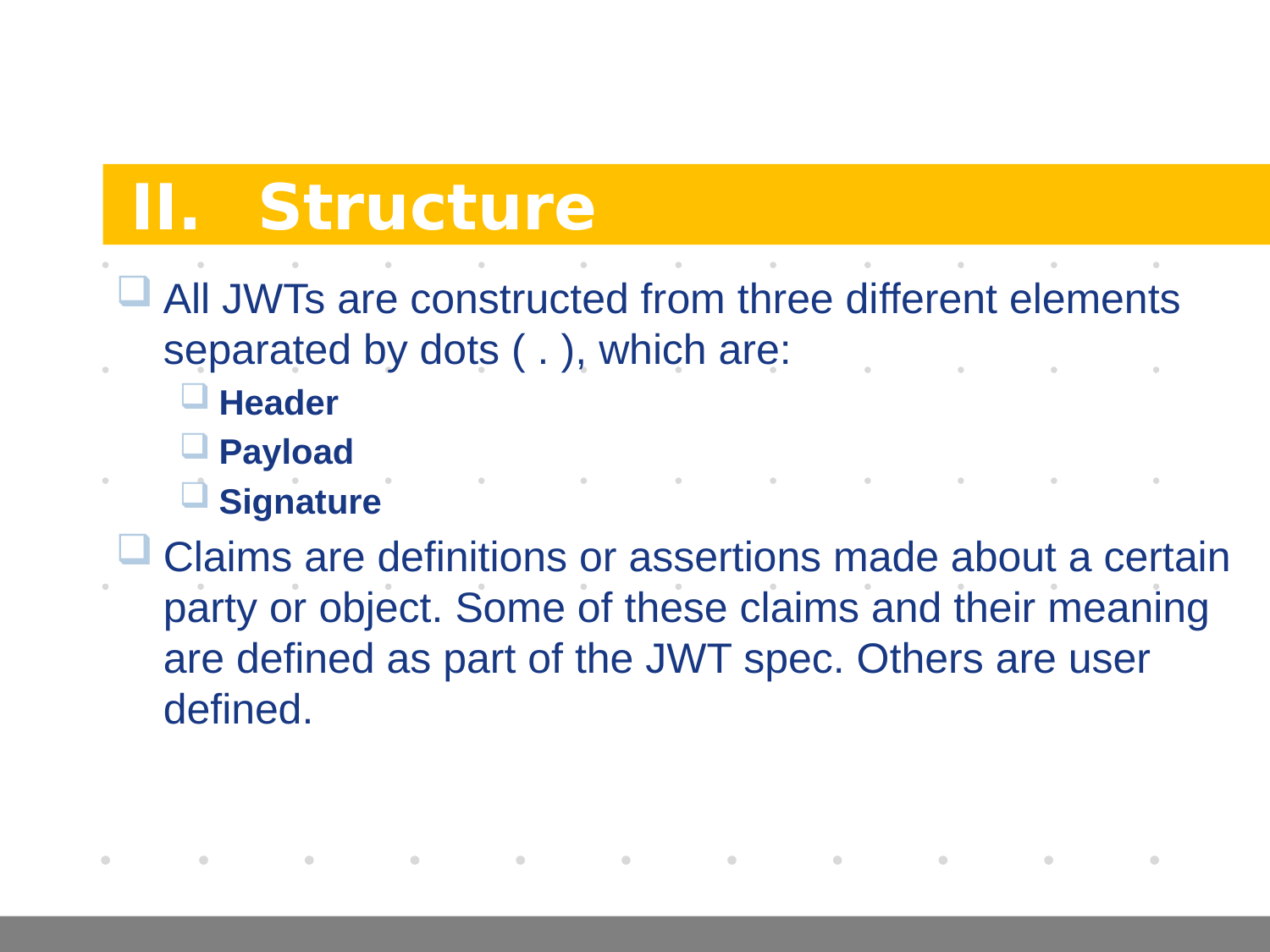

# II.	Structure
All JWTs are constructed from three diﬀerent elements separated by dots ( . ), which are:
Header
Payload
Signature
Claims are definitions or assertions made about a certain party or object. Some of these claims and their meaning are defined as part of the JWT spec. Others are user defined.